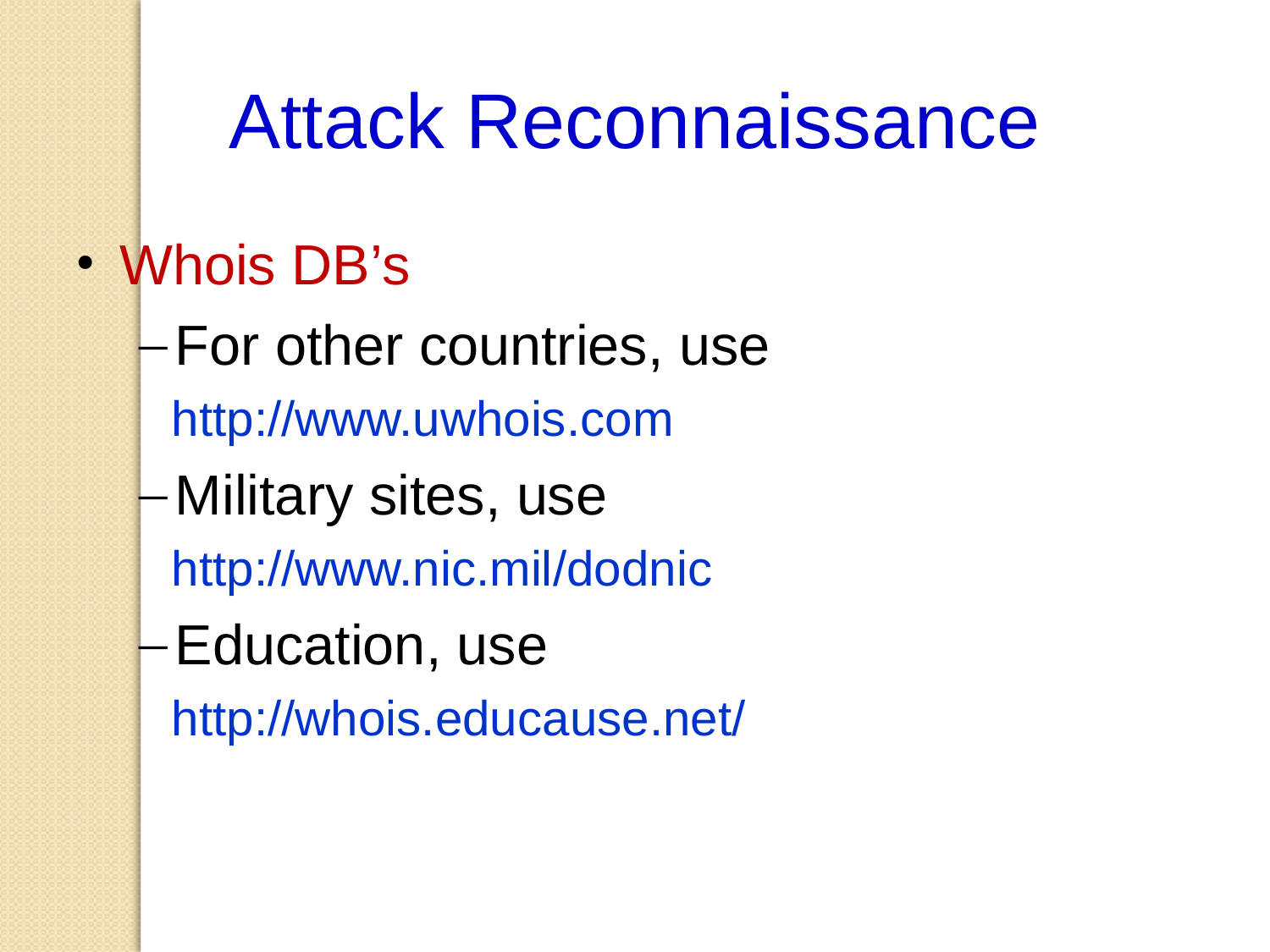

Attack Reconnaissance
Whois DB’s
For other countries, use
http://www.uwhois.com
Military sites, use
http://www.nic.mil/dodnic
Education, use
http://whois.educause.net/